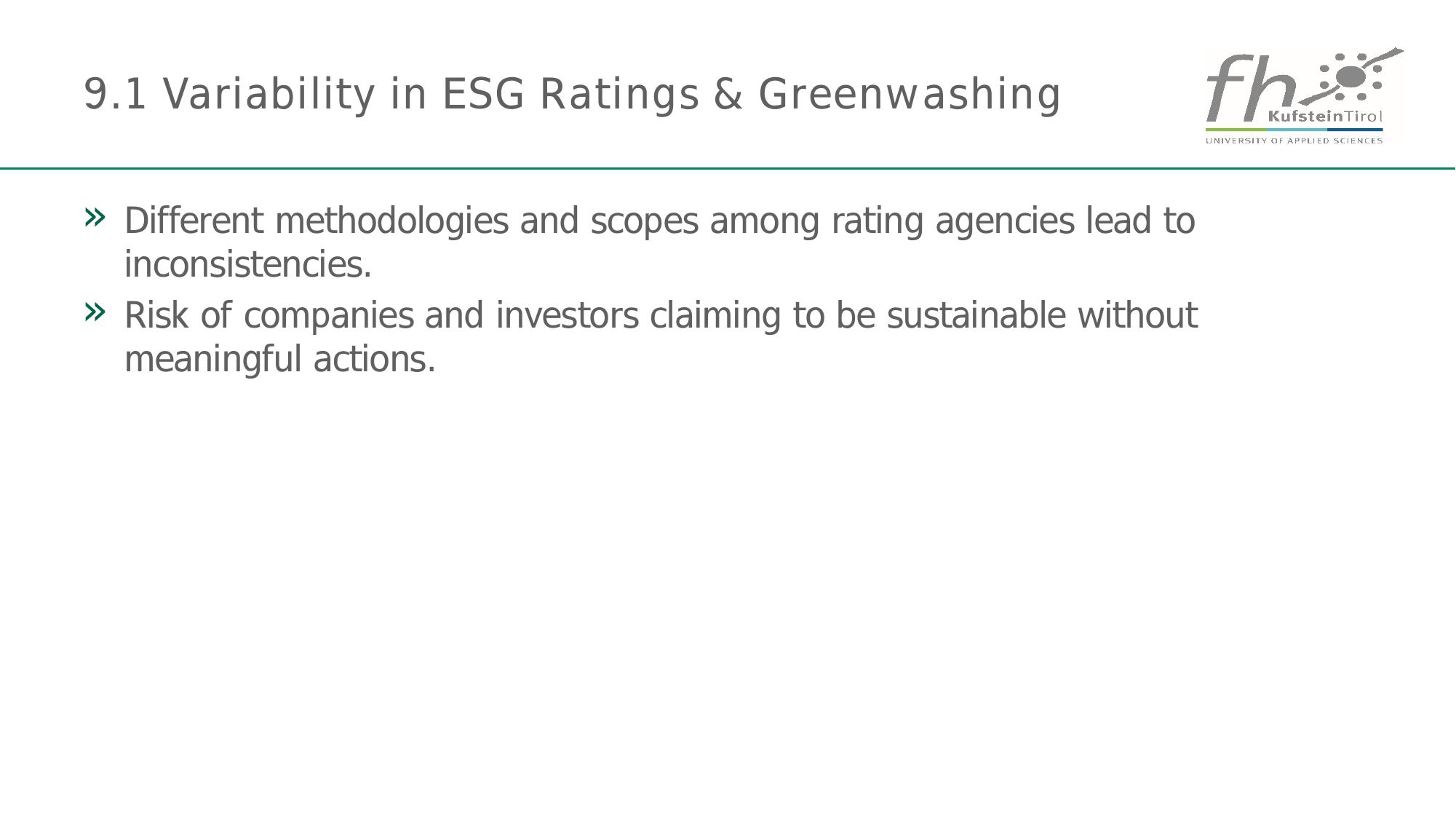

# 9.1 Variability in ESG Ratings & Greenwashing
Different methodologies and scopes among rating agencies lead to inconsistencies.
Risk of companies and investors claiming to be sustainable without meaningful actions.